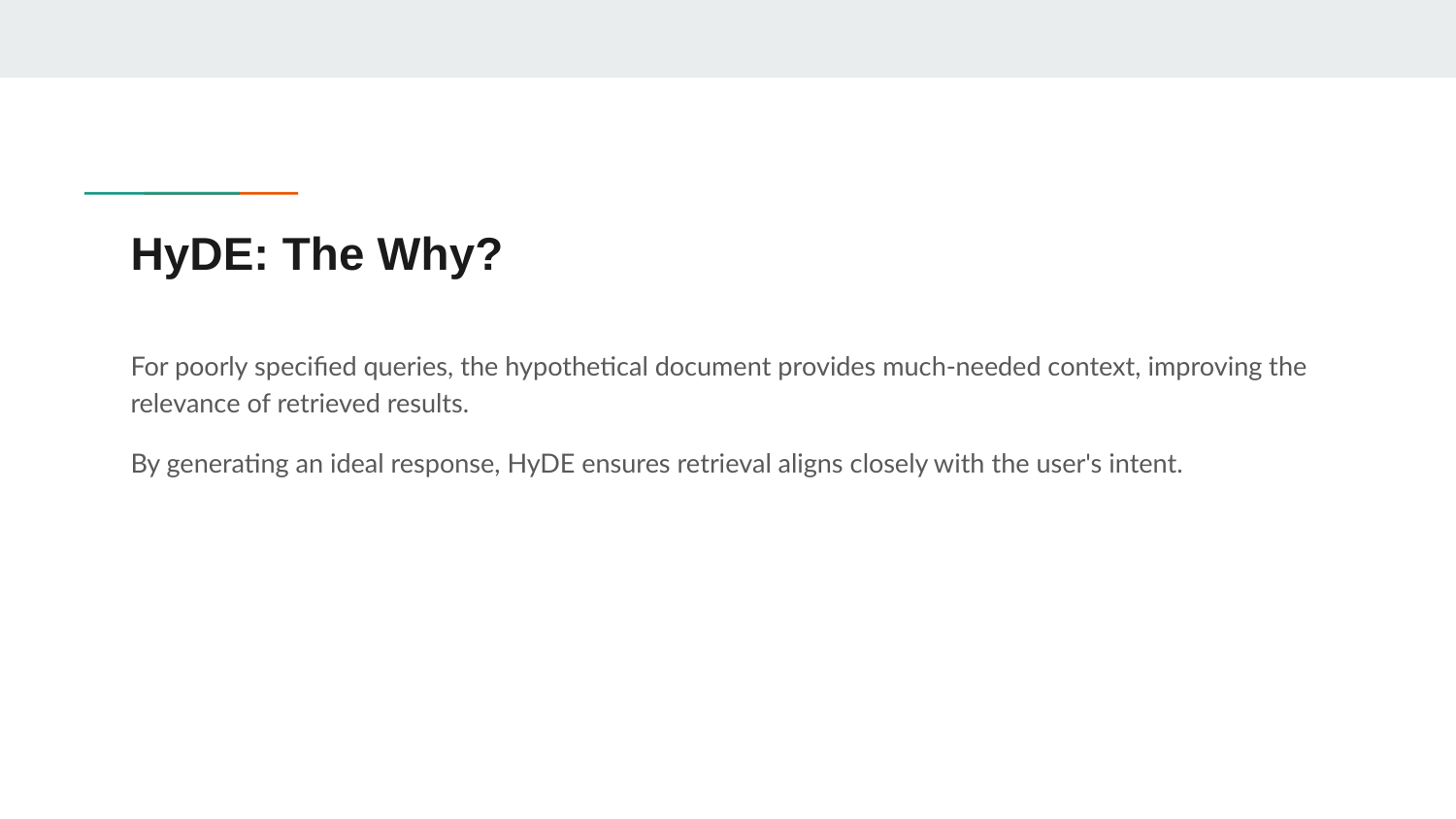

# HyDE: The Why?
For poorly specified queries, the hypothetical document provides much-needed context, improving the relevance of retrieved results.
By generating an ideal response, HyDE ensures retrieval aligns closely with the user's intent.